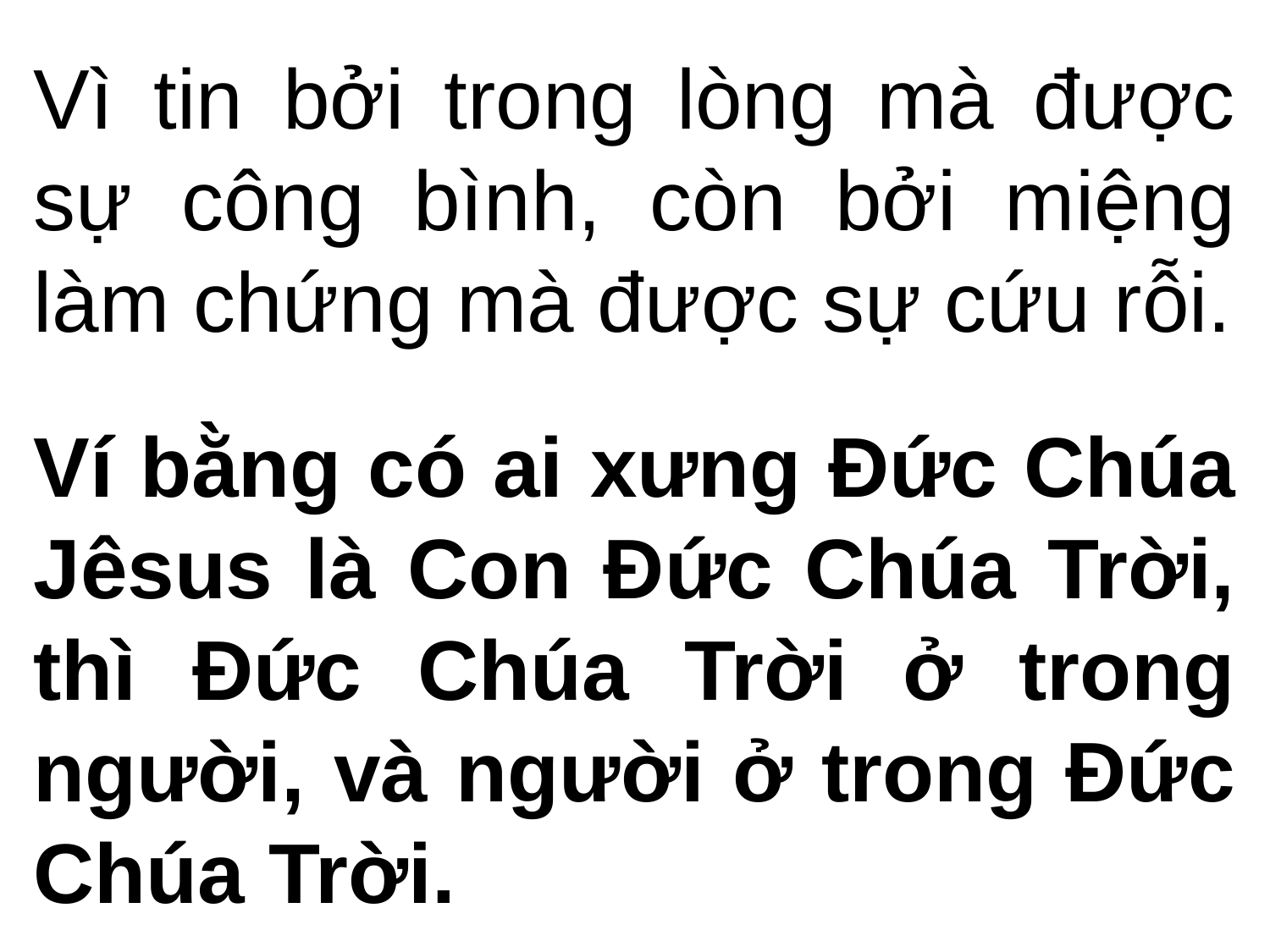

Vì tin bởi trong lòng mà được sự công bình, còn bởi miệng làm chứng mà được sự cứu rỗi.

Ví bằng có ai xưng Đức Chúa Jêsus là Con Đức Chúa Trời, thì Đức Chúa Trời ở trong người, và người ở trong Đức Chúa Trời.